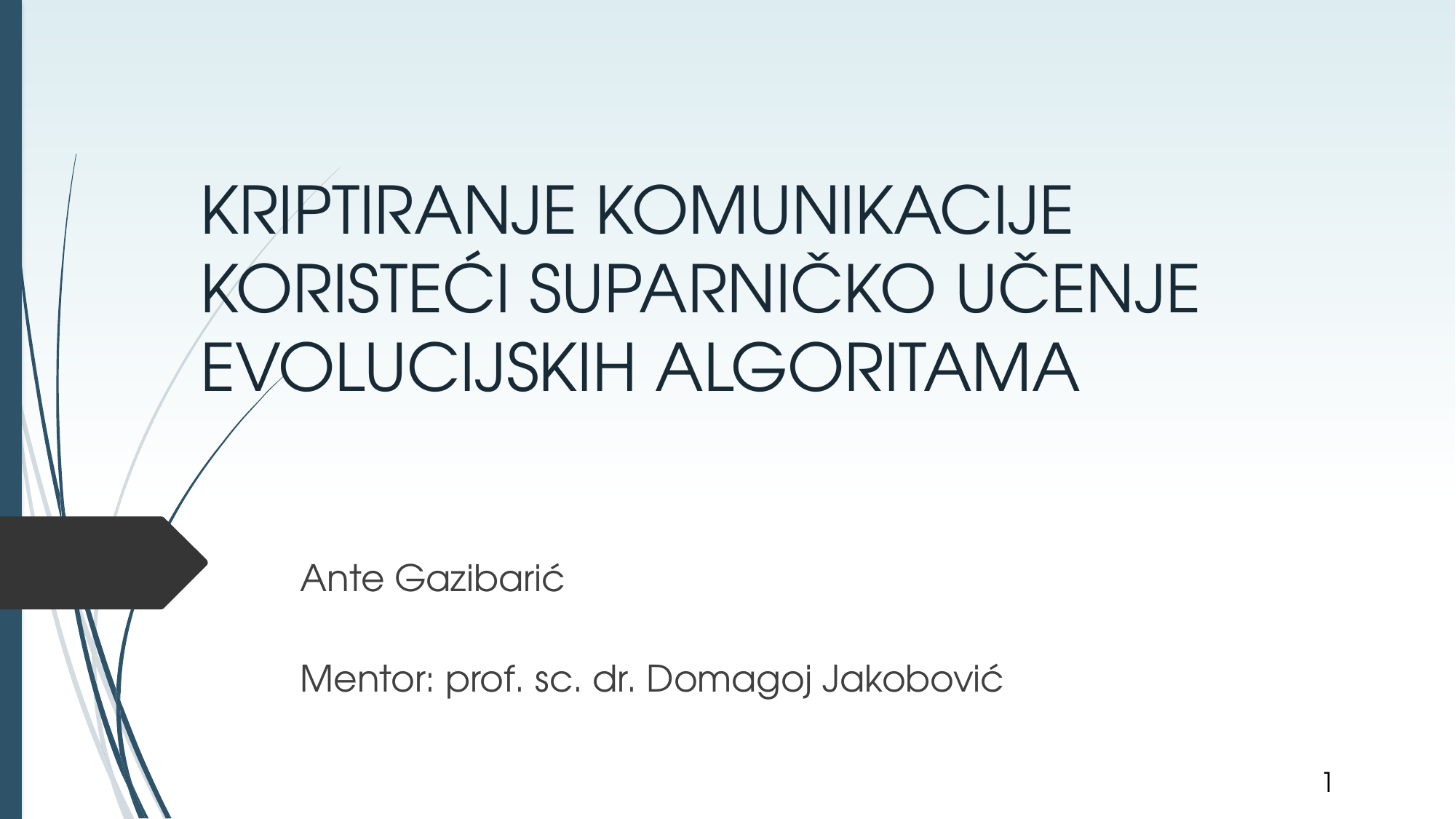

# KRIPTIRANJE KOMUNIKACIJE KORISTEĆI SUPARNIČKO UČENJE EVOLUCIJSKIH ALGORITAMA
Ante Gazibarić
Mentor: prof. sc. dr. Domagoj Jakobović
1